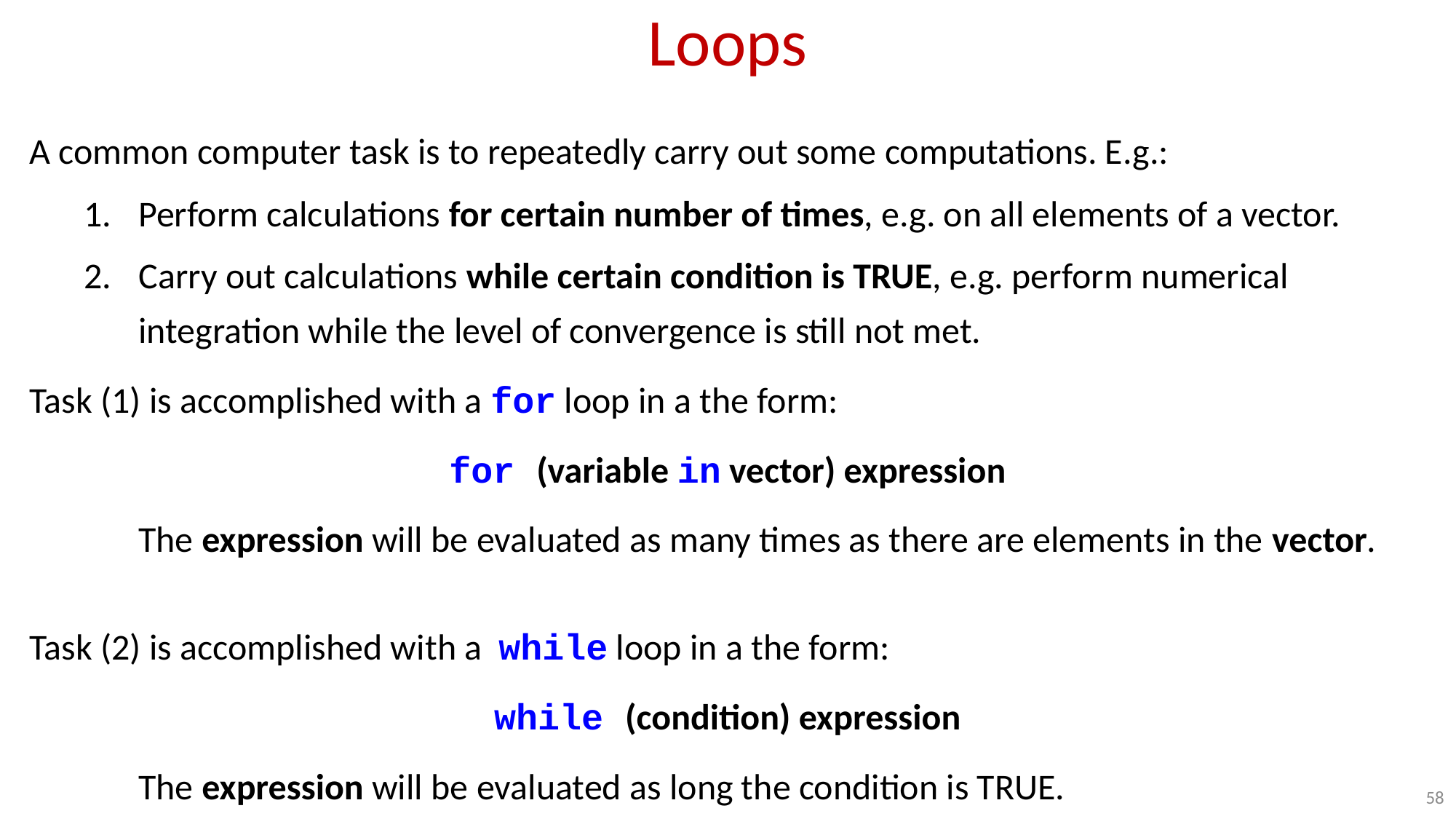

# Loops
A common computer task is to repeatedly carry out some computations. E.g.:
Perform calculations for certain number of times, e.g. on all elements of a vector.
Carry out calculations while certain condition is TRUE, e.g. perform numerical integration while the level of convergence is still not met.
Task (1) is accomplished with a for loop in a the form:
for (variable in vector) expression
	The expression will be evaluated as many times as there are elements in the vector.

Task (2) is accomplished with a  while loop in a the form:
while (condition) expression
	The expression will be evaluated as long the condition is TRUE.

58